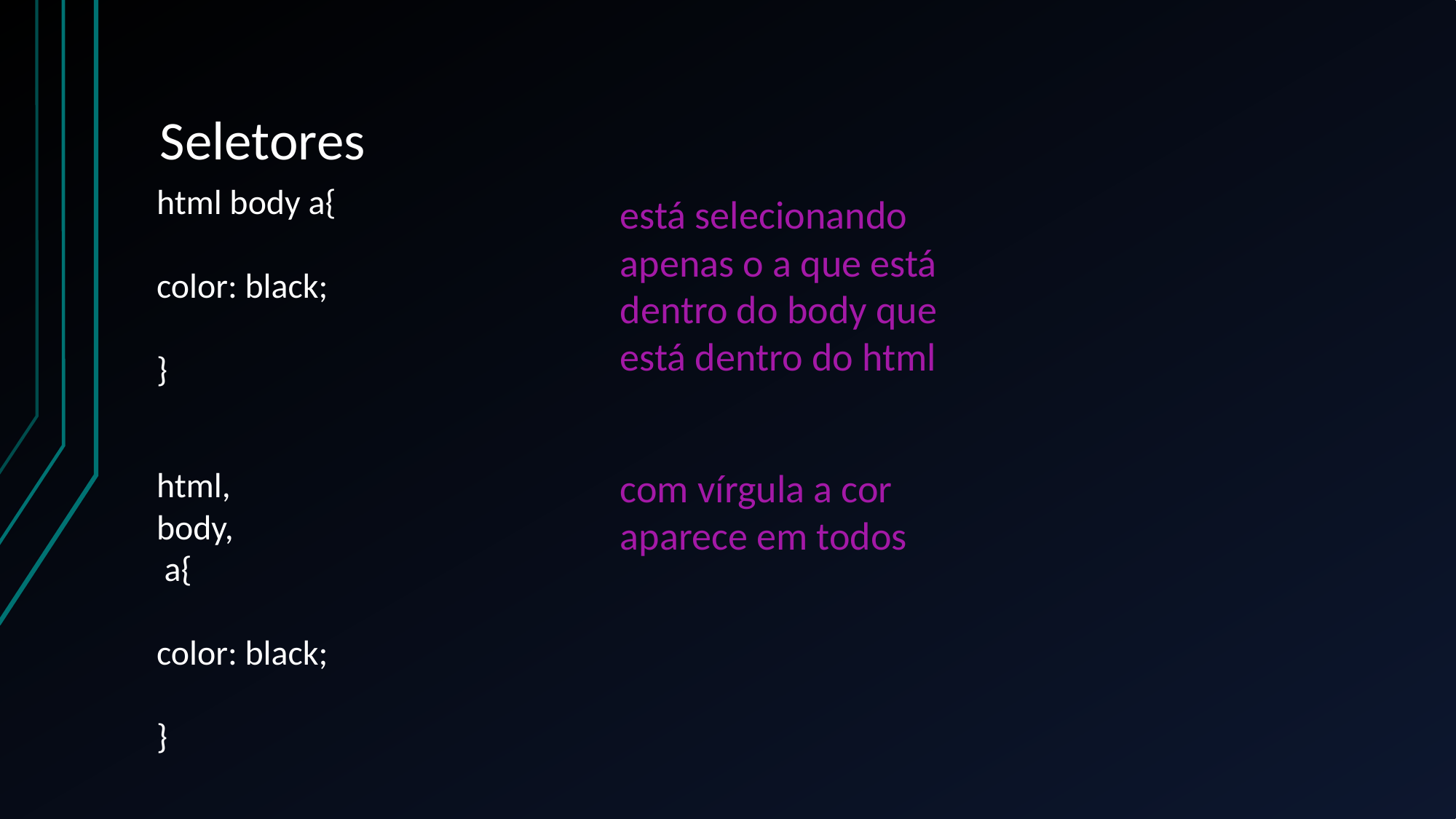

# Seletores
html body a{

color: black;

}
está selecionando apenas o a que está dentro do body que está dentro do html
html,
body,
 a{

color: black;

}
com vírgula a cor aparece em todos